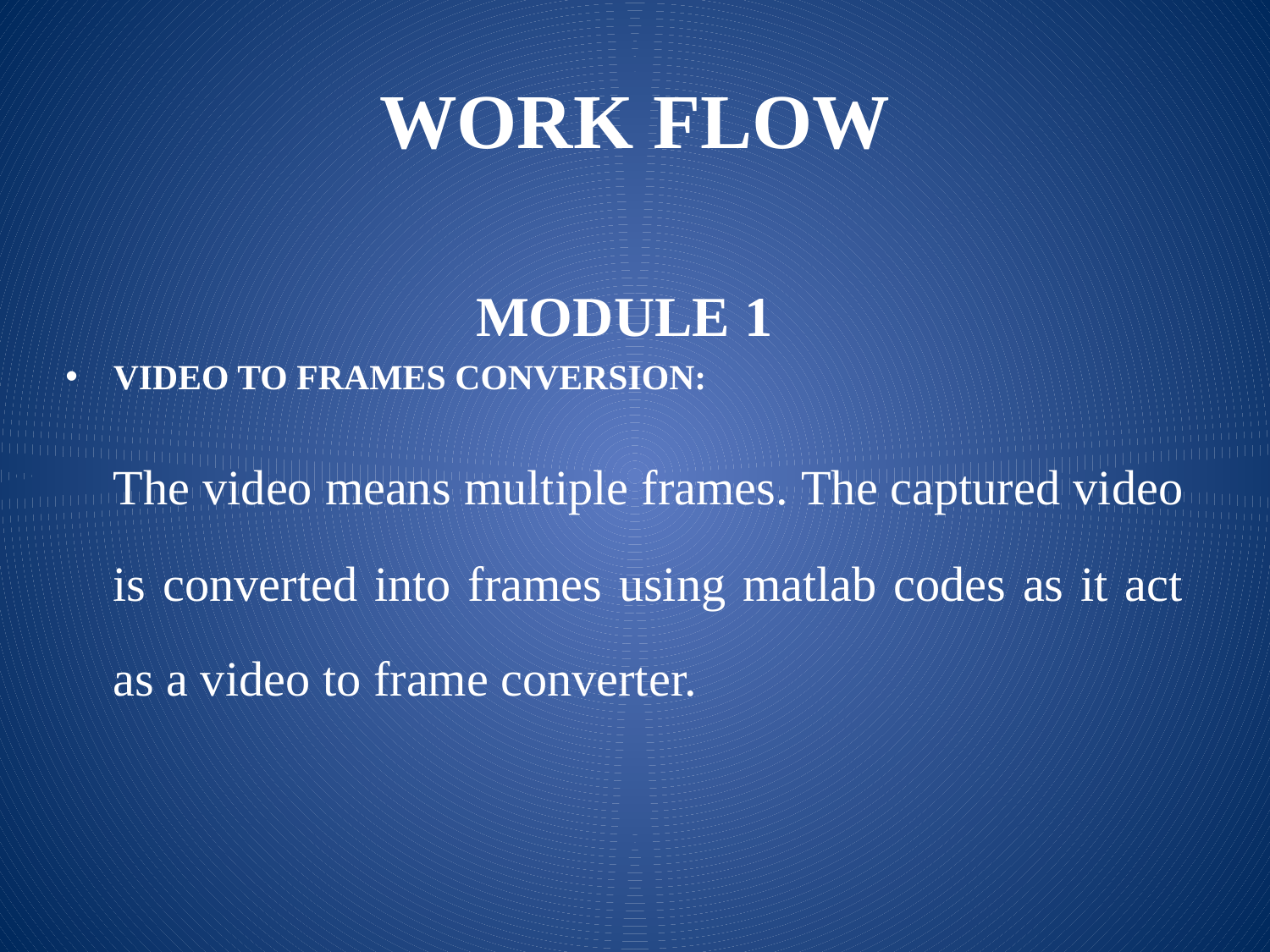

# WORK FLOW
MODULE 1
VIDEO TO FRAMES CONVERSION:
	The video means multiple frames. The captured video is converted into frames using matlab codes as it act as a video to frame converter.